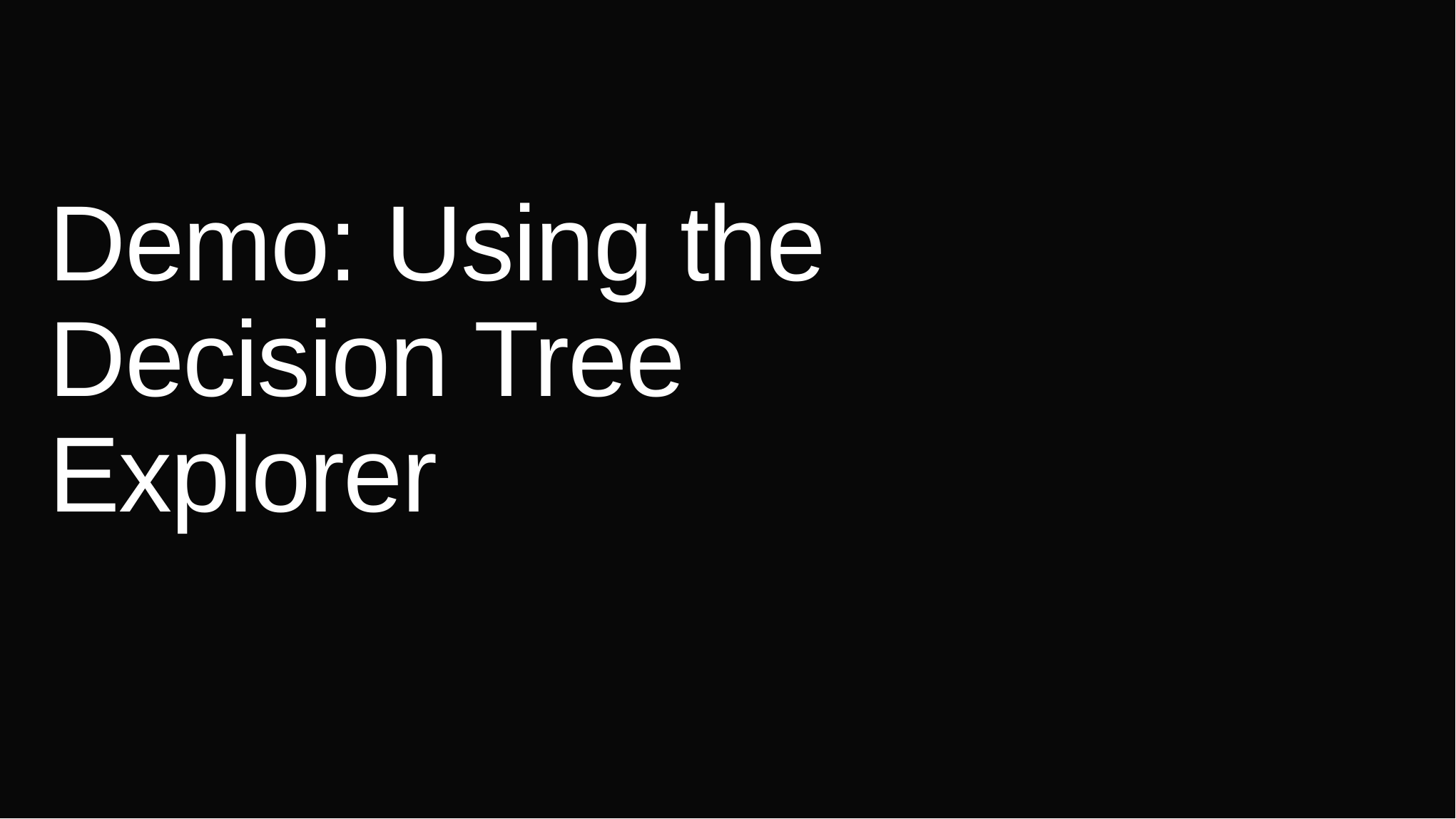

# Demo: Using the Decision Tree Explorer